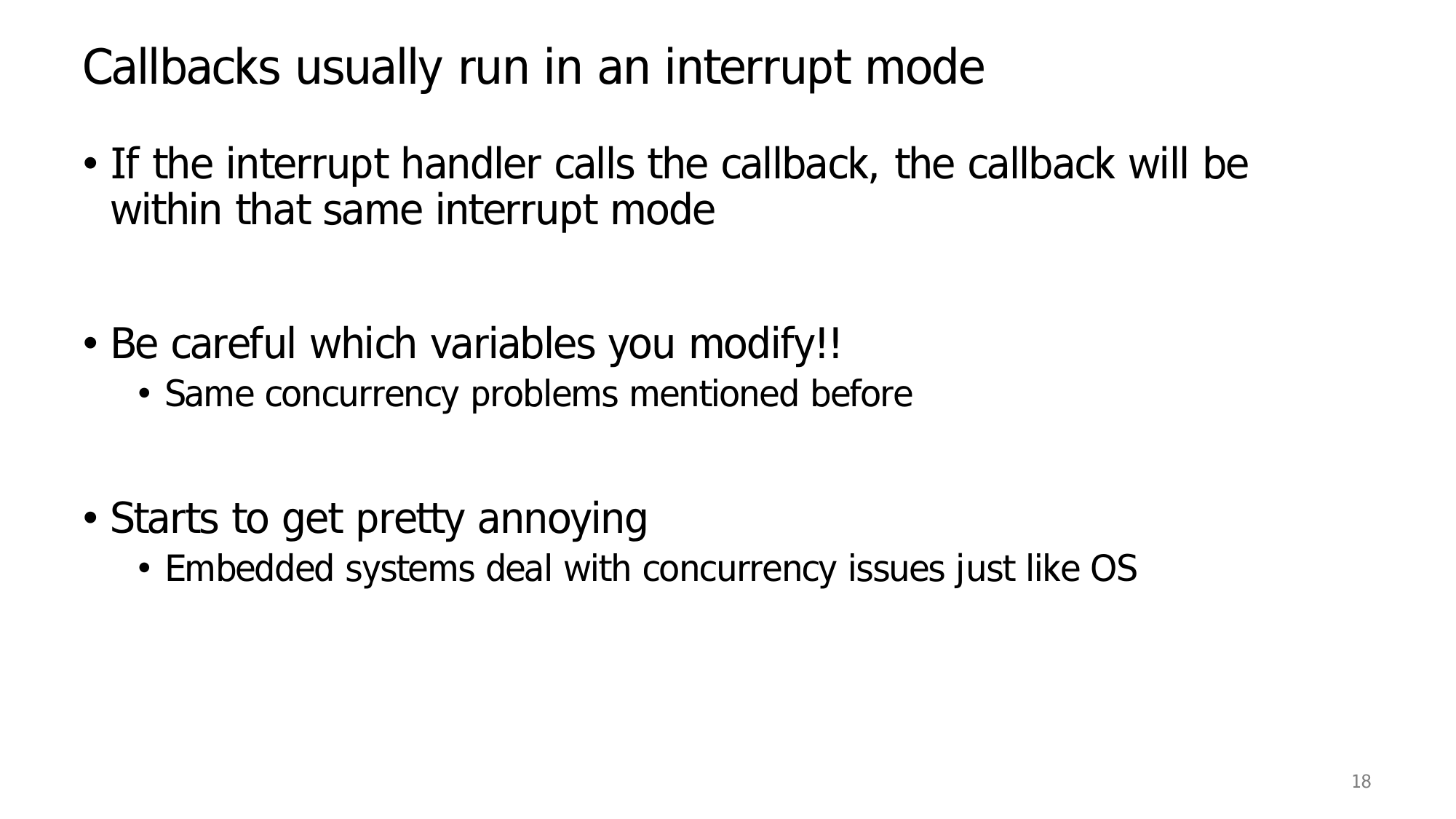

# Callbacks usually run in an interrupt mode
If the interrupt handler calls the callback, the callback will be within that same interrupt mode

Be careful which variables you modify!!
Same concurrency problems mentioned before

Starts to get pretty annoying
Embedded systems deal with concurrency issues just like OS

18